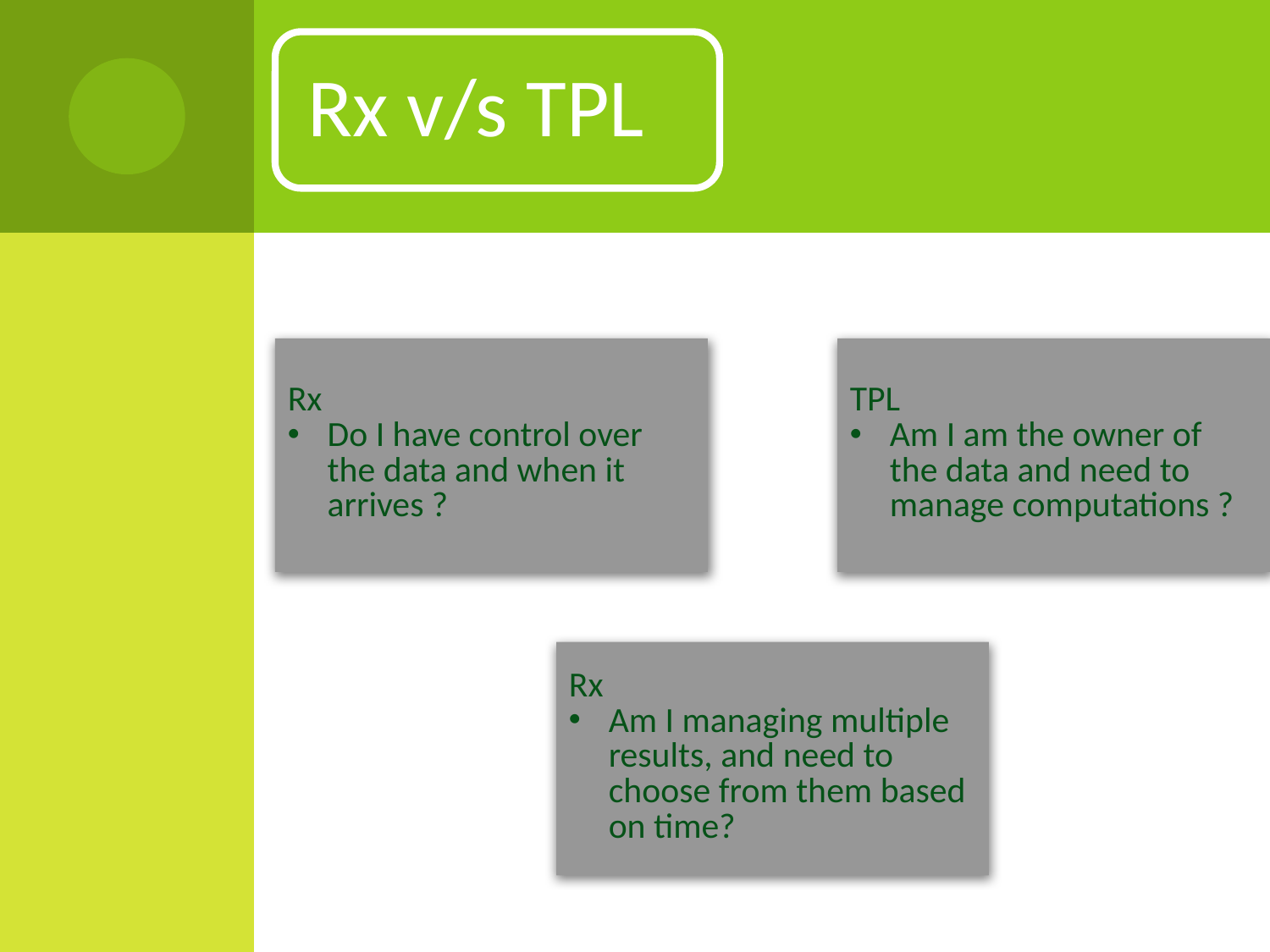

Rx v/s TPL
Rx
Do I have control over the data and when it arrives ?
Am I am the owner of the data and need to manage computations ?
Am I managing multiple results, and need to choose from them based on time?
Rx
TPL